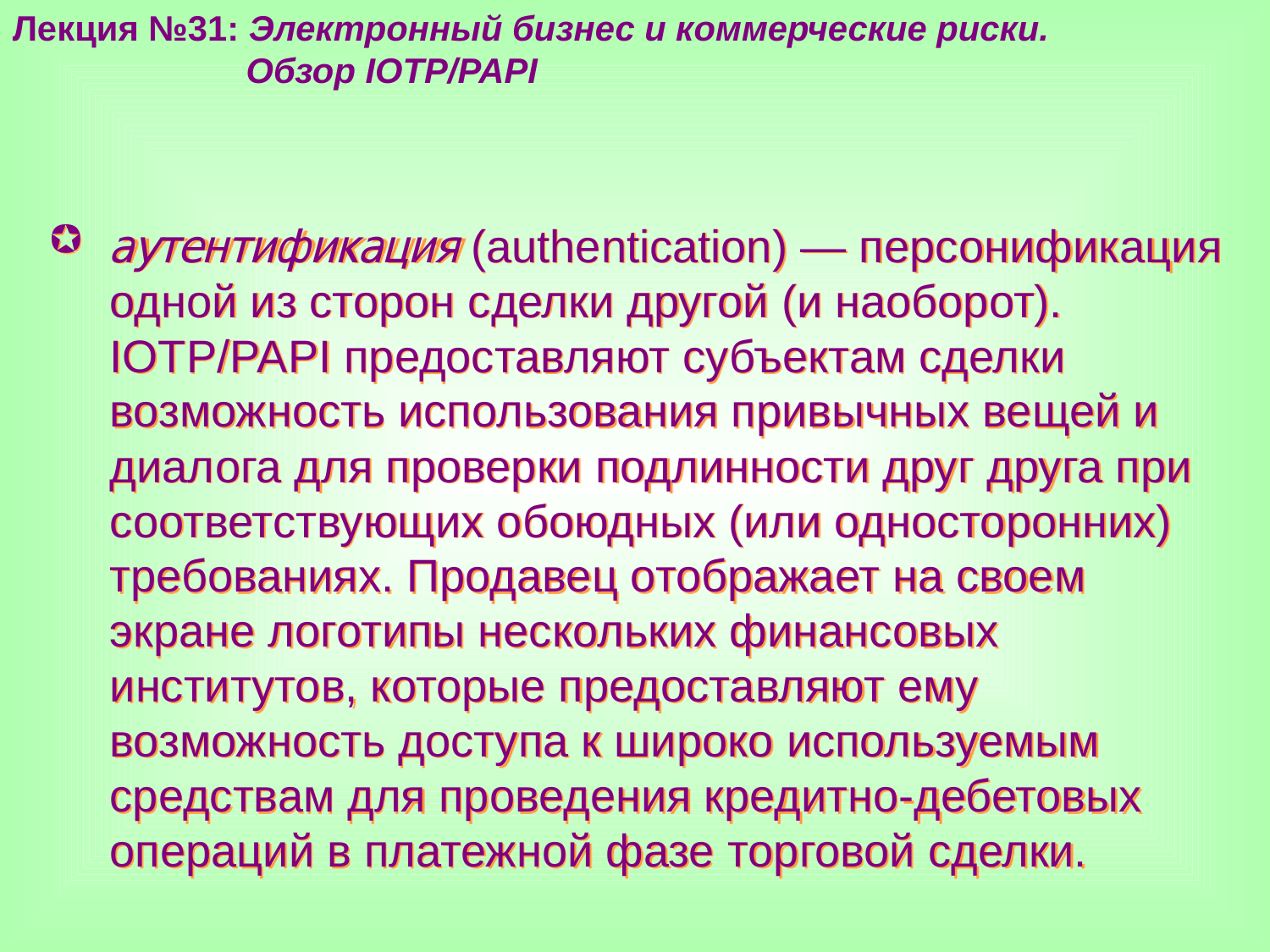

Лекция №31: Электронный бизнес и коммерческие риски.
                        Обзор IOTP/PAPI
аутентификация (authentication) — персонификация одной из сторон сделки другой (и наоборот). IOTP/PAPI предоставляют субъектам сделки возможность использования привычных вещей и диалога для проверки подлинности друг друга при соответствующих обоюдных (или односторонних) требованиях. Продавец отображает на своем экране логотипы нескольких финансовых институтов, которые предоставляют ему возможность доступа к широко используемым средствам для проведения кредитно-дебетовых операций в платежной фазе торговой сделки.